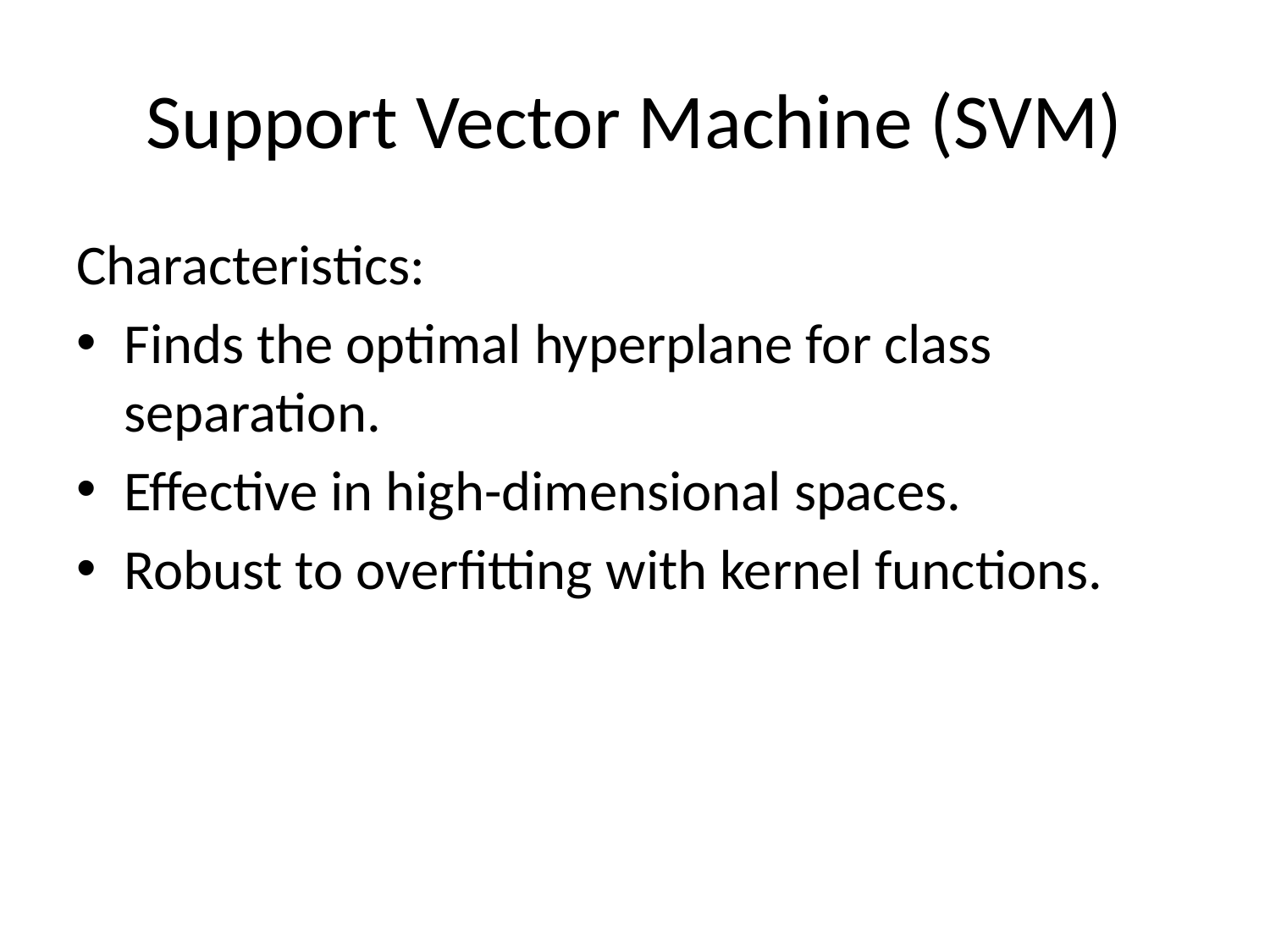

# Support Vector Machine (SVM)
Characteristics:
Finds the optimal hyperplane for class separation.
Effective in high-dimensional spaces.
Robust to overfitting with kernel functions.